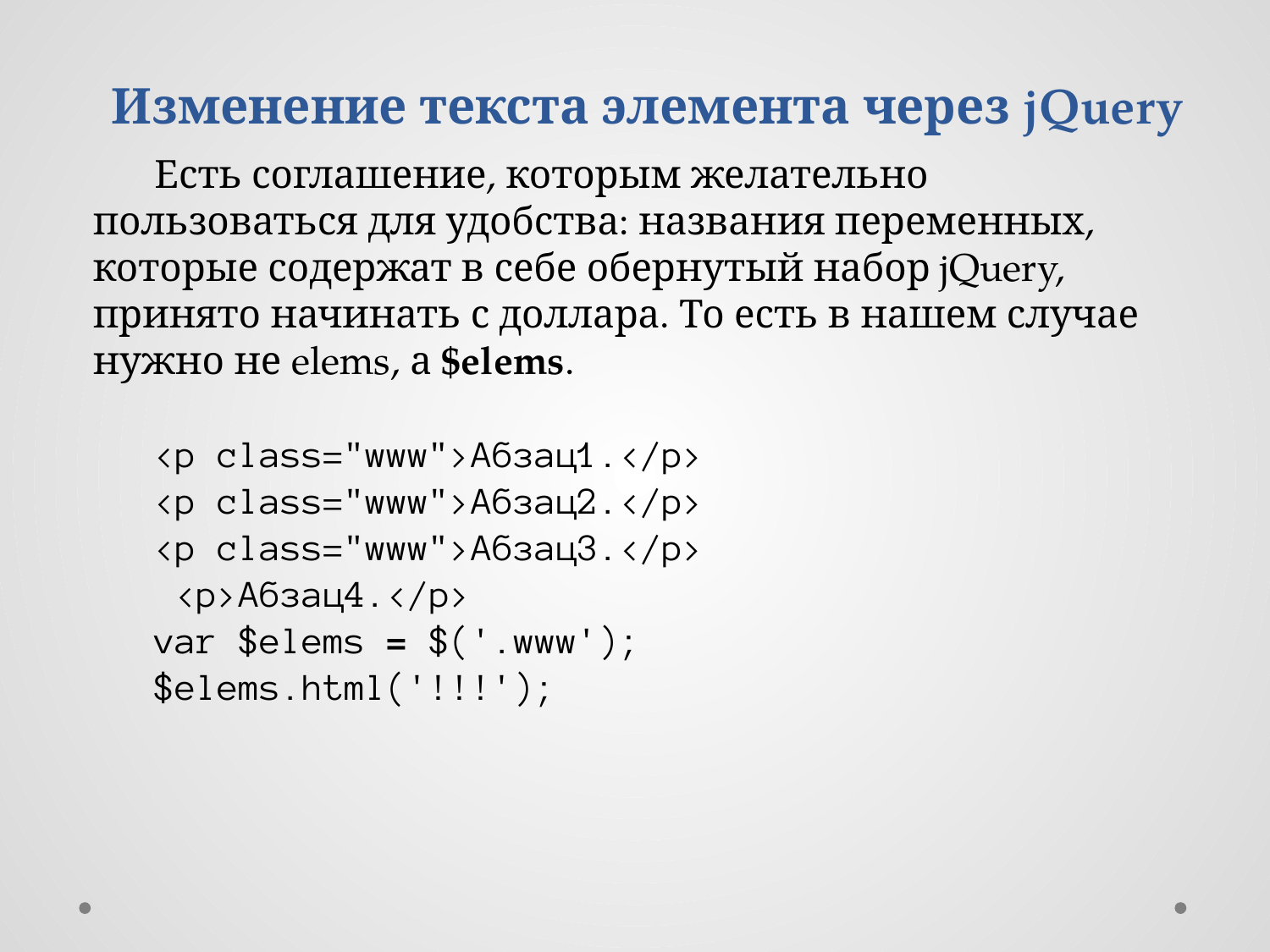

Изменение текста элемента через jQuery
Есть соглашение, которым желательно пользоваться для удобства: названия переменных, которые содержат в себе обернутый набор jQuery, принято начинать с доллара. То есть в нашем случае нужно не elems, а $elems.

<p class="www">Абзац1.</p>
<p class="www">Абзац2.</p>
<p class="www">Абзац3.</p>
 <p>Абзац4.</p>
var $elems = $('.www');
$elems.html('!!!');